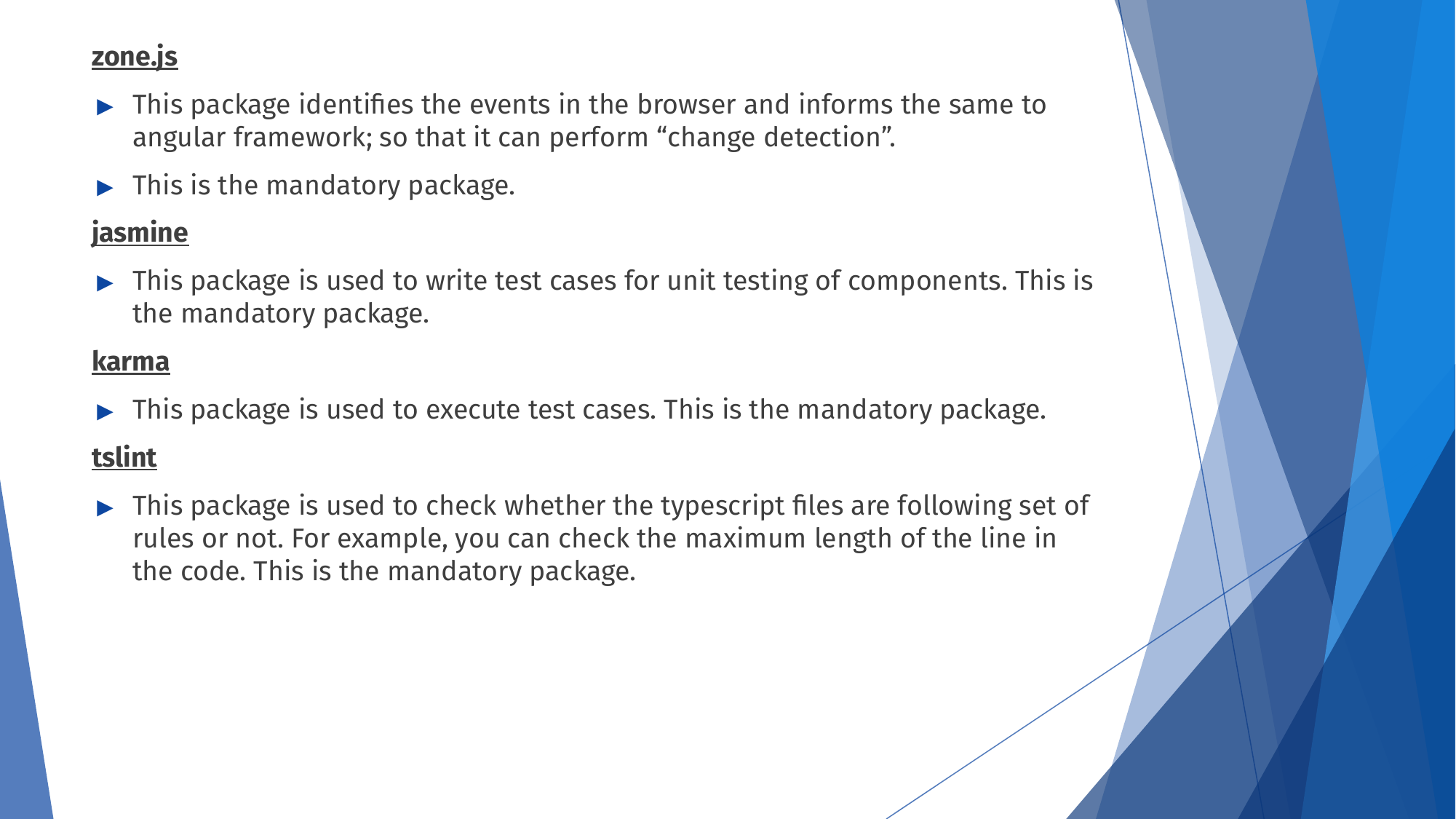

zone.js
This package identifies the events in the browser and informs the same to angular framework; so that it can perform “change detection”.
This is the mandatory package.
jasmine
This package is used to write test cases for unit testing of components. This is the mandatory package.
karma
This package is used to execute test cases. This is the mandatory package.
tslint
This package is used to check whether the typescript files are following set of rules or not. For example, you can check the maximum length of the line in the code. This is the mandatory package.